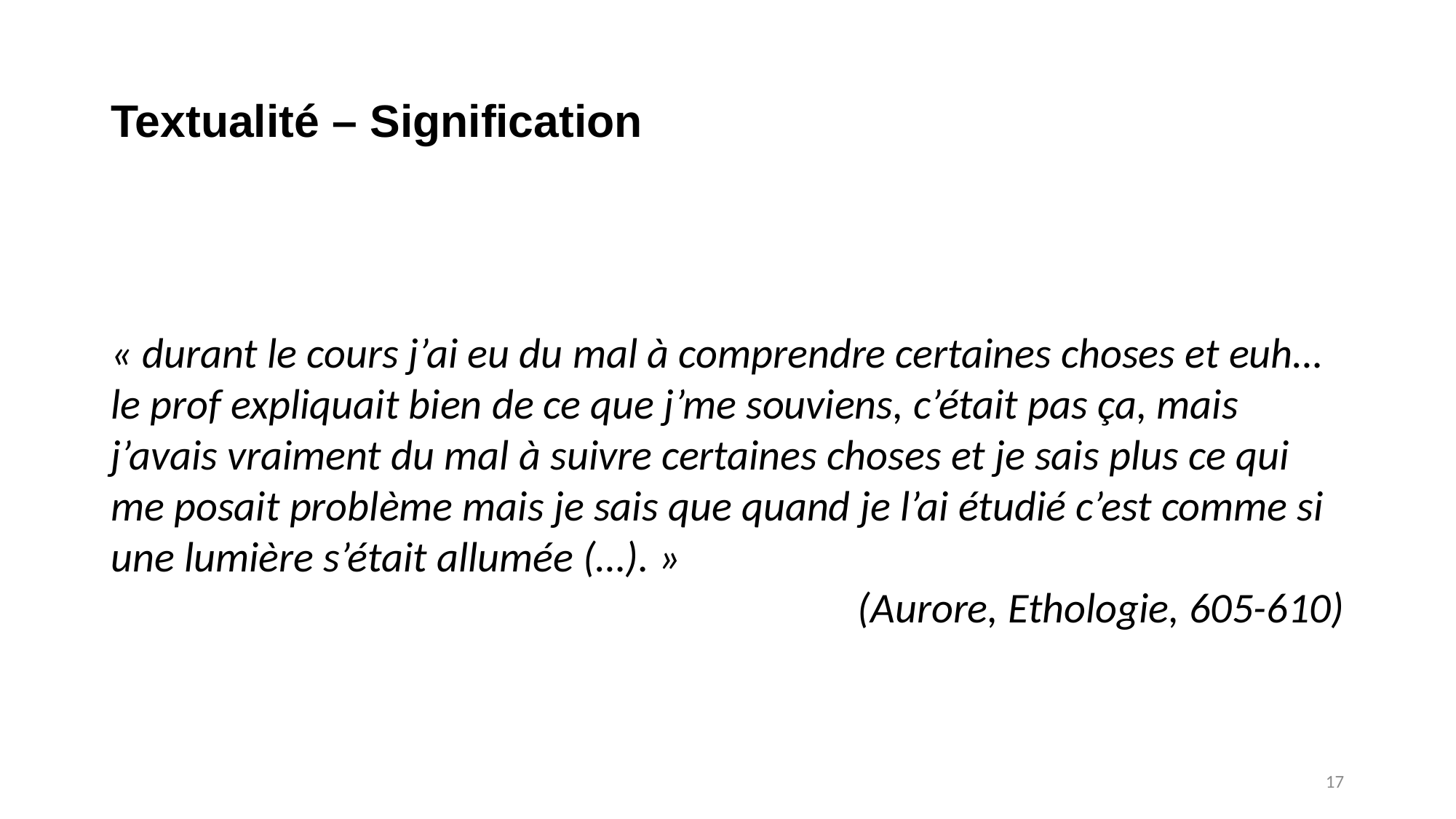

# Textualité – Signification

« durant le cours j’ai eu du mal à comprendre certaines choses et euh… le prof expliquait bien de ce que j’me souviens, c’était pas ça, mais j’avais vraiment du mal à suivre certaines choses et je sais plus ce qui me posait problème mais je sais que quand je l’ai étudié c’est comme si une lumière s’était allumée (…). »
(Aurore, Ethologie, 605-610)

17